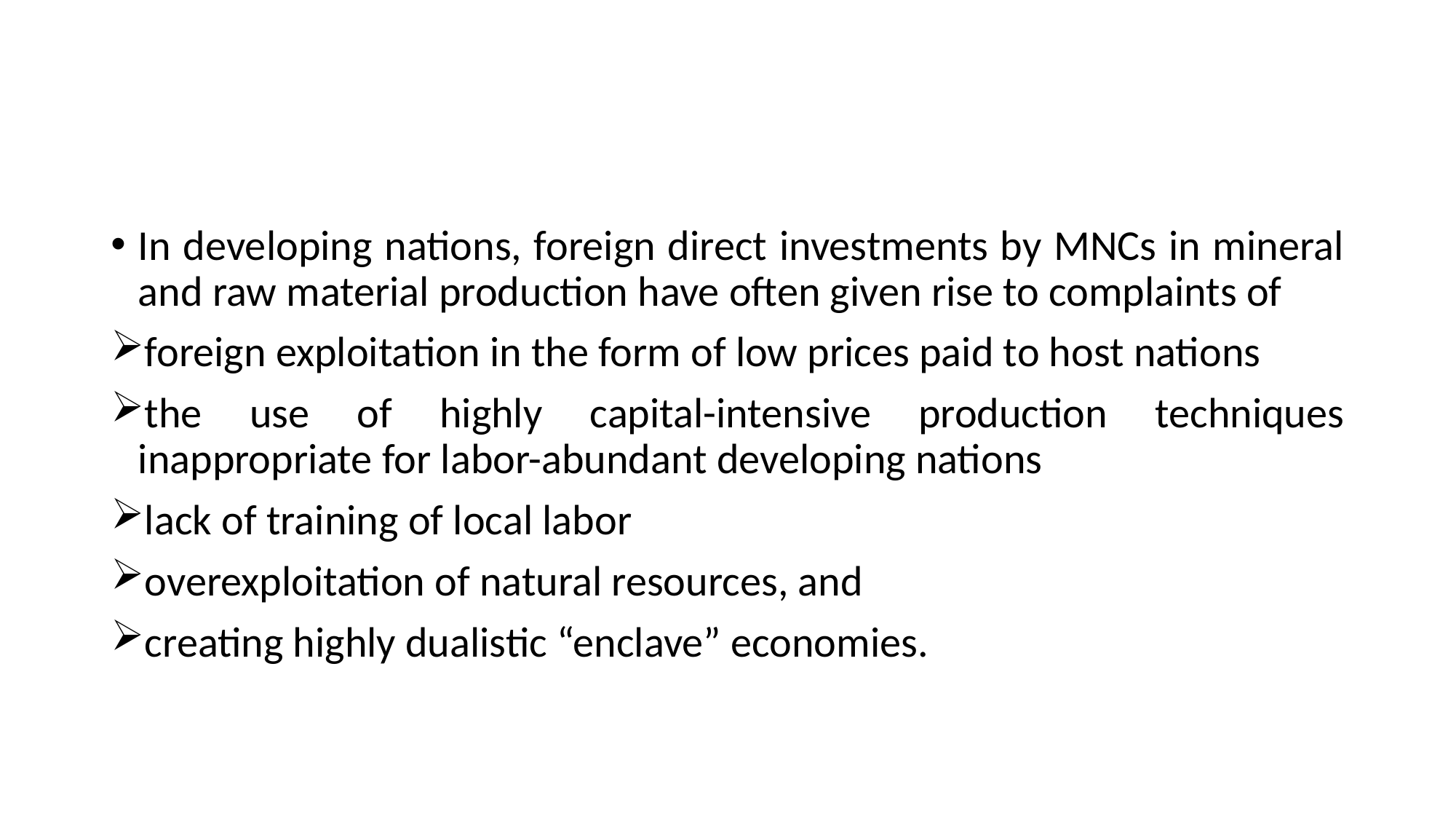

#
In developing nations, foreign direct investments by MNCs in mineral and raw material production have often given rise to complaints of
foreign exploitation in the form of low prices paid to host nations
the use of highly capital-intensive production techniques inappropriate for labor-abundant developing nations
lack of training of local labor
overexploitation of natural resources, and
creating highly dualistic “enclave” economies.